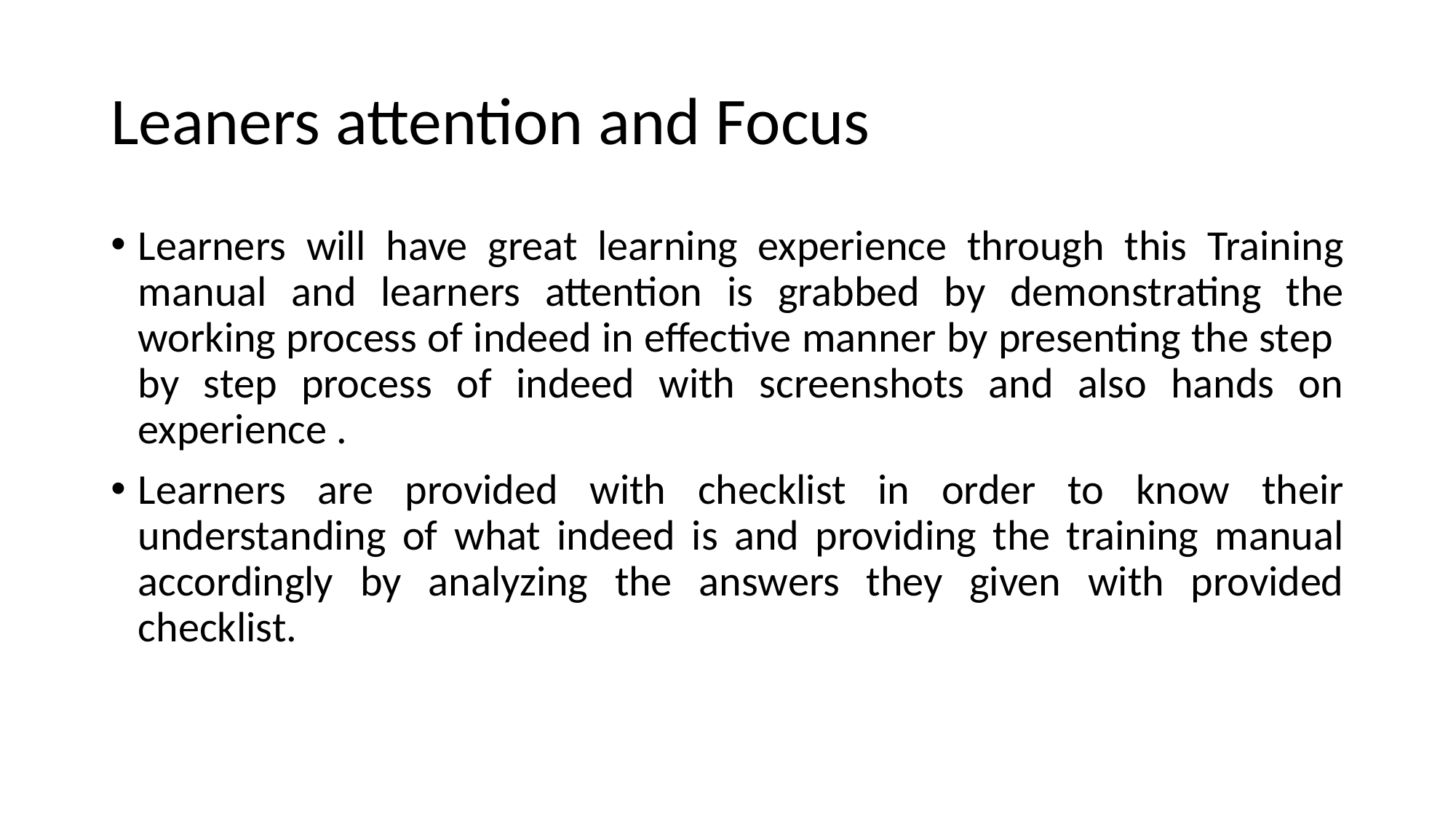

# Leaners attention and Focus
Learners will have great learning experience through this Training manual and learners attention is grabbed by demonstrating the working process of indeed in effective manner by presenting the step  by step process of indeed with screenshots and also hands on experience .
Learners are provided with checklist in order to know their understanding of what indeed is and providing the training manual accordingly by analyzing the answers they given with provided checklist.